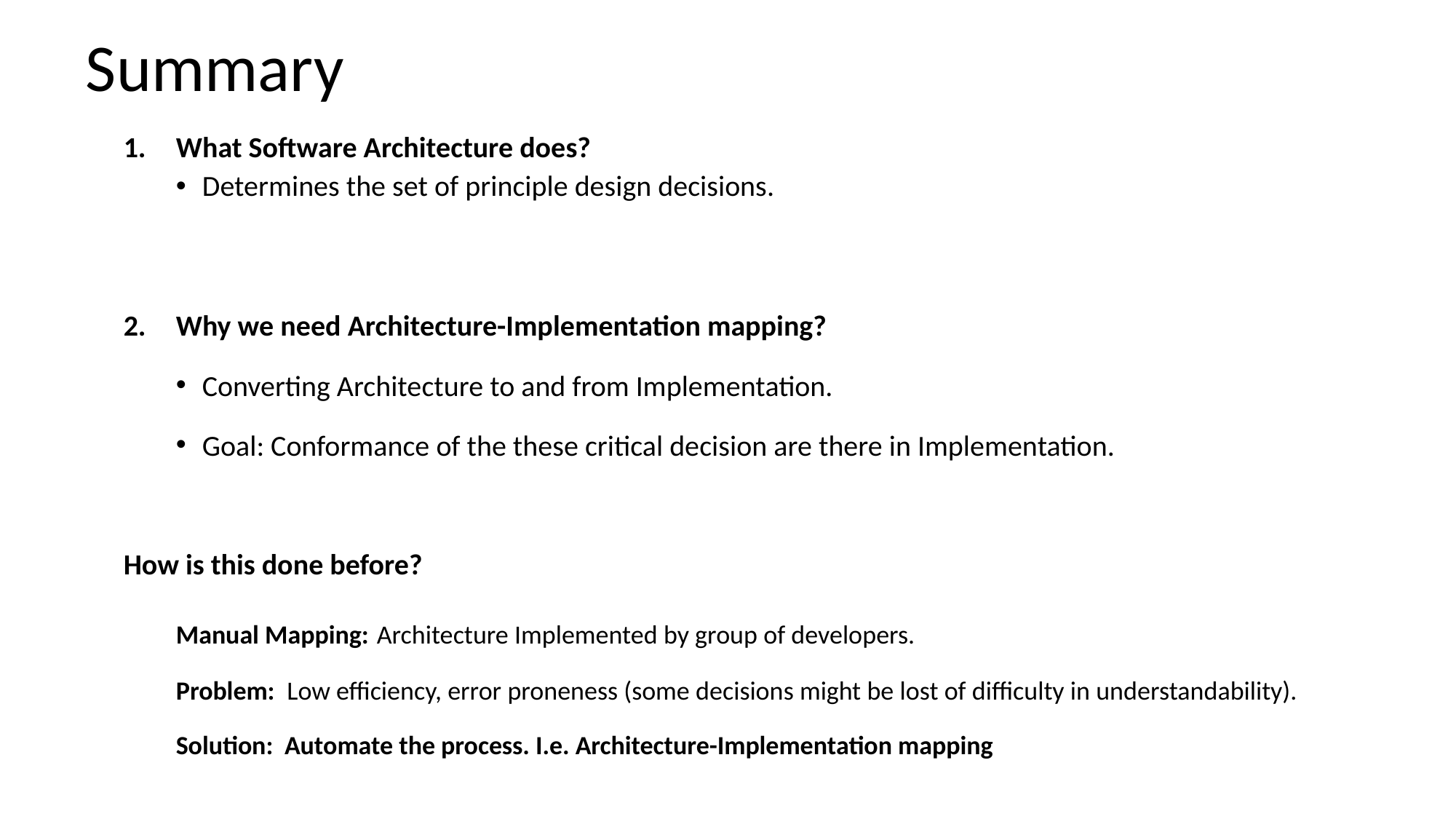

# Summary
What Software Architecture does?
Determines the set of principle design decisions.

Why we need Architecture-Implementation mapping?
Converting Architecture to and from Implementation.
Goal: Conformance of the these critical decision are there in Implementation.

How is this done before?
Manual Mapping: Architecture Implemented by group of developers.
Problem:  Low efficiency, error proneness (some decisions might be lost of difficulty in understandability).
Solution:  Automate the process. I.e. Architecture-Implementation mapping